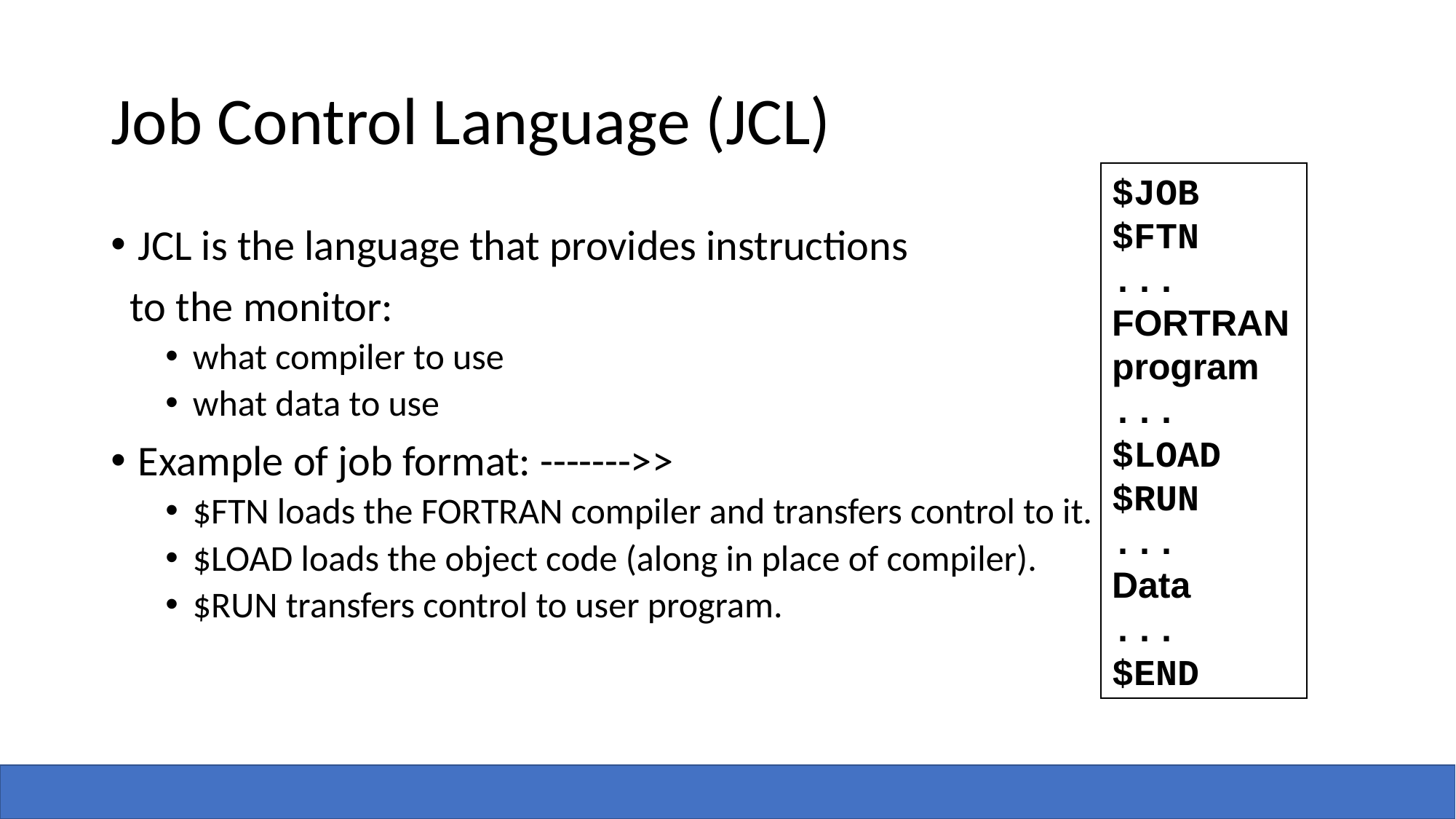

# Job Control Language (JCL)
$JOB
$FTN
...
FORTRAN
program
...
$LOAD
$RUN
...
Data
...
$END
JCL is the language that provides instructions
  to the monitor:
what compiler to use
what data to use
Example of job format: ------->>
$FTN loads the FORTRAN compiler and transfers control to it.
$LOAD loads the object code (along in place of compiler).
$RUN transfers control to user program.